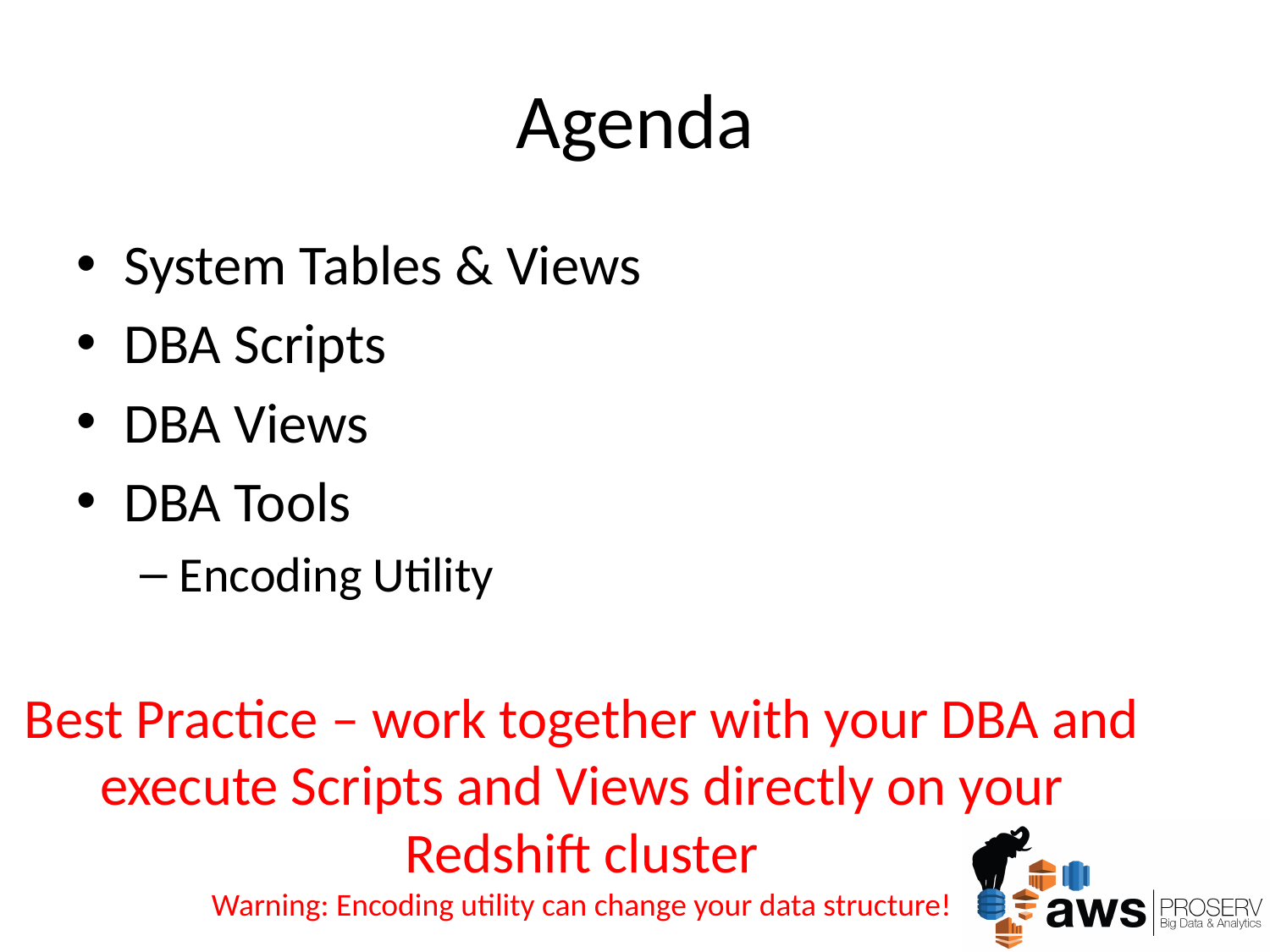

# Agenda
System Tables & Views
DBA Scripts
DBA Views
DBA Tools
Encoding Utility

Best Practice – work together with your DBA and execute Scripts and Views directly on your Redshift cluster
Warning: Encoding utility can change your data structure!